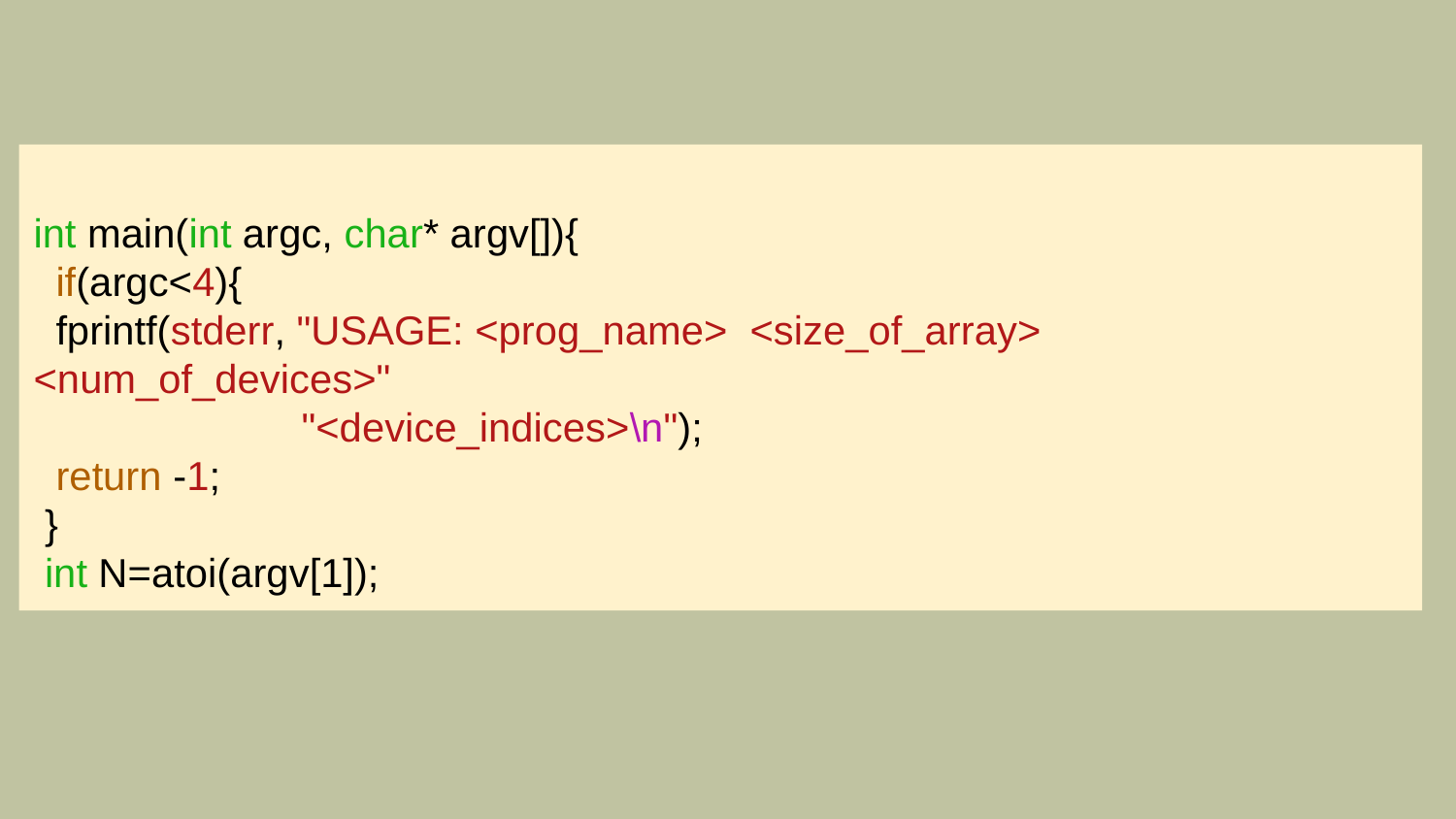

int main(int argc, char* argv[]){
  if(argc<4){
  fprintf(stderr, "USAGE: <prog_name>  <size_of_array> <num_of_devices>"
                        "<device_indices>\n");
  return -1;
 }
 int N=atoi(argv[1]);